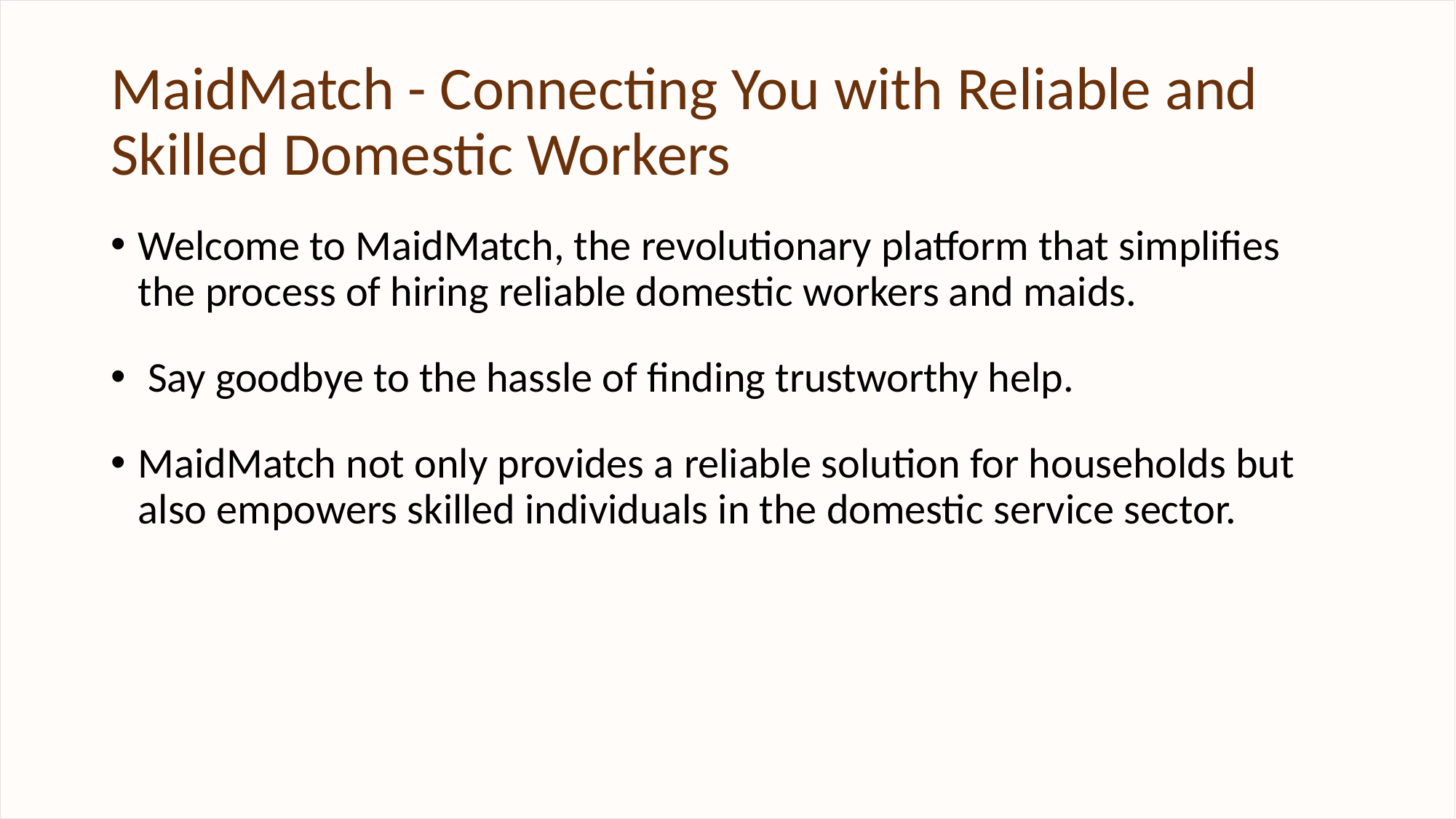

# MaidMatch - Connecting You with Reliable and Skilled Domestic Workers
Welcome to MaidMatch, the revolutionary platform that simplifies the process of hiring reliable domestic workers and maids.

 Say goodbye to the hassle of finding trustworthy help.

MaidMatch not only provides a reliable solution for households but also empowers skilled individuals in the domestic service sector.